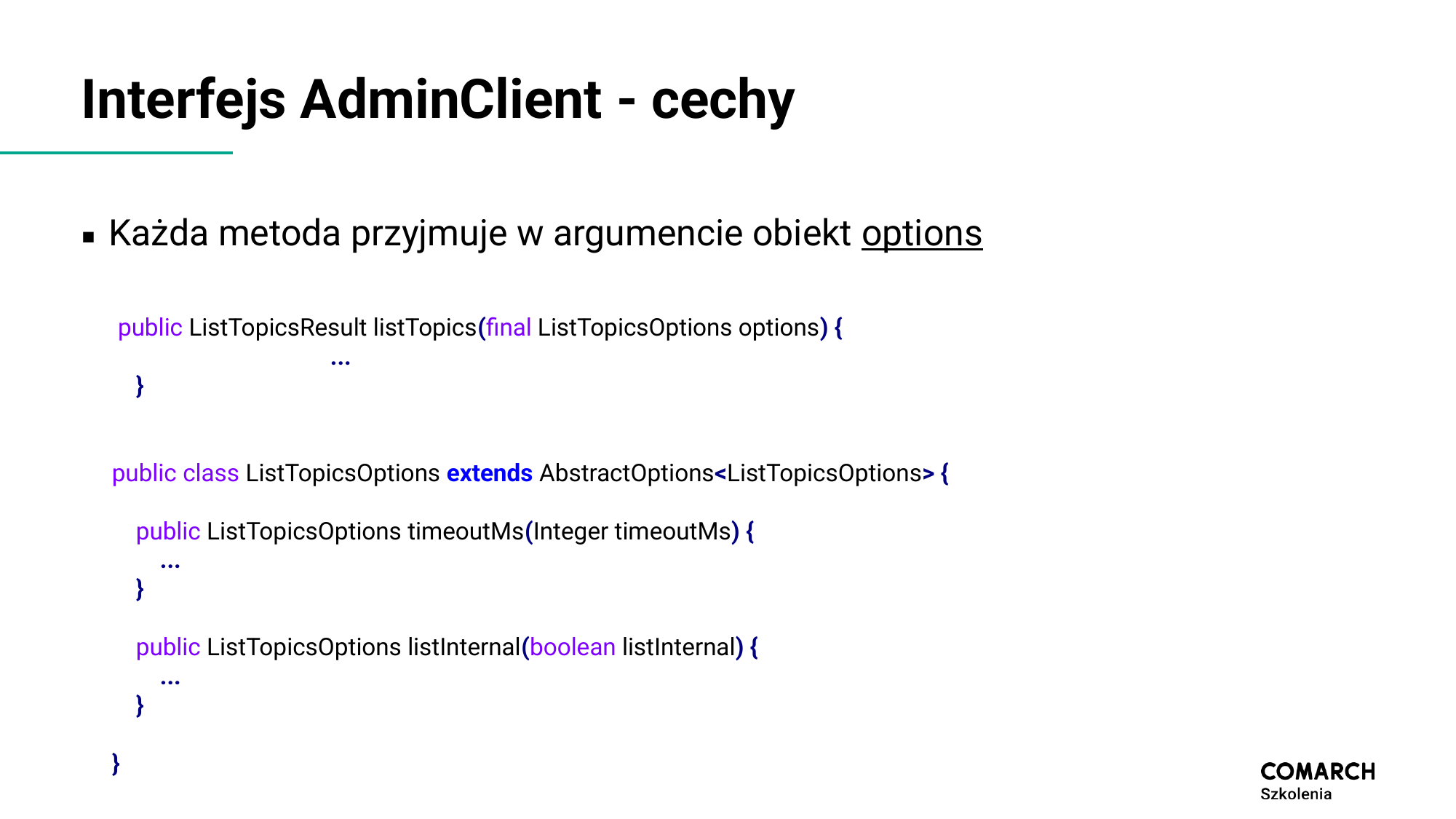

# Interfejs AdminClient - cechy
Każda metoda przyjmuje w argumencie obiekt options

 public ListTopicsResult listTopics(final ListTopicsOptions options) {
		...
    }

public class ListTopicsOptions extends AbstractOptions<ListTopicsOptions> {

    public ListTopicsOptions timeoutMs(Integer timeoutMs) {
        ...
    }

    public ListTopicsOptions listInternal(boolean listInternal) {
        ...
    }

}